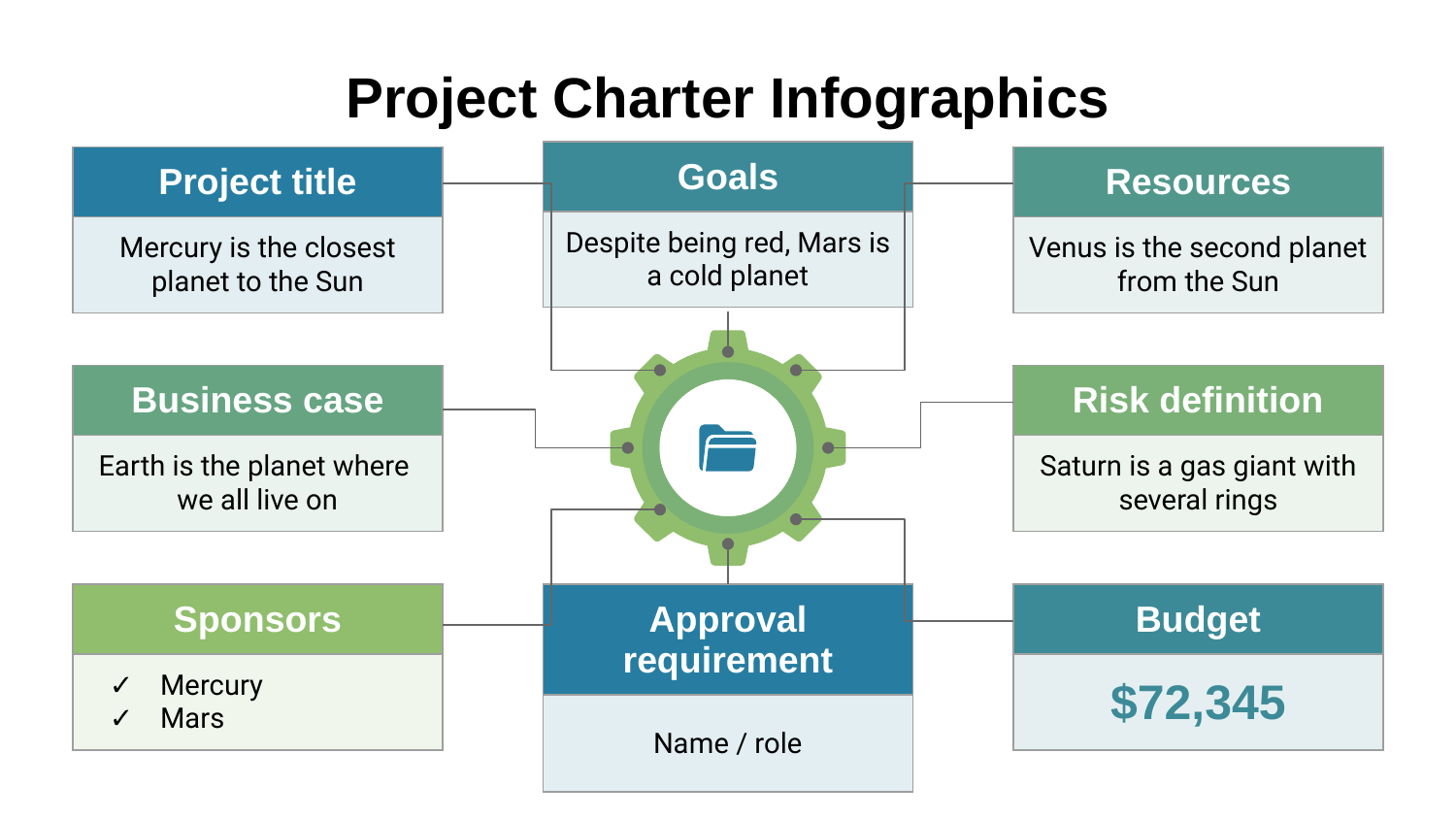

# Project Charter Infographics
| Goals |  |  |
| --- | --- | --- |
| Despite being red, Mars is a cold planet |  |  |
| Project title |  |  |
| --- | --- | --- |
| Mercury is the closest planet to the Sun |  |  |
| Resources |  |  |
| --- | --- | --- |
| Venus is the second planet from the Sun |  |  |

| Business case |  |  |
| --- | --- | --- |
| Earth is the planet where we all live on |  |  |
| Risk definition |  |  |
| --- | --- | --- |
| Saturn is a gas giant with several rings |  |  |

| Sponsors |  |  |
| --- | --- | --- |
| Mercury Mars |  |  |
| Approval requirement |  |  |
| --- | --- | --- |
| Name / role |  |  |
| Budget |  |  |
| --- | --- | --- |
| $72,345 |  |  |